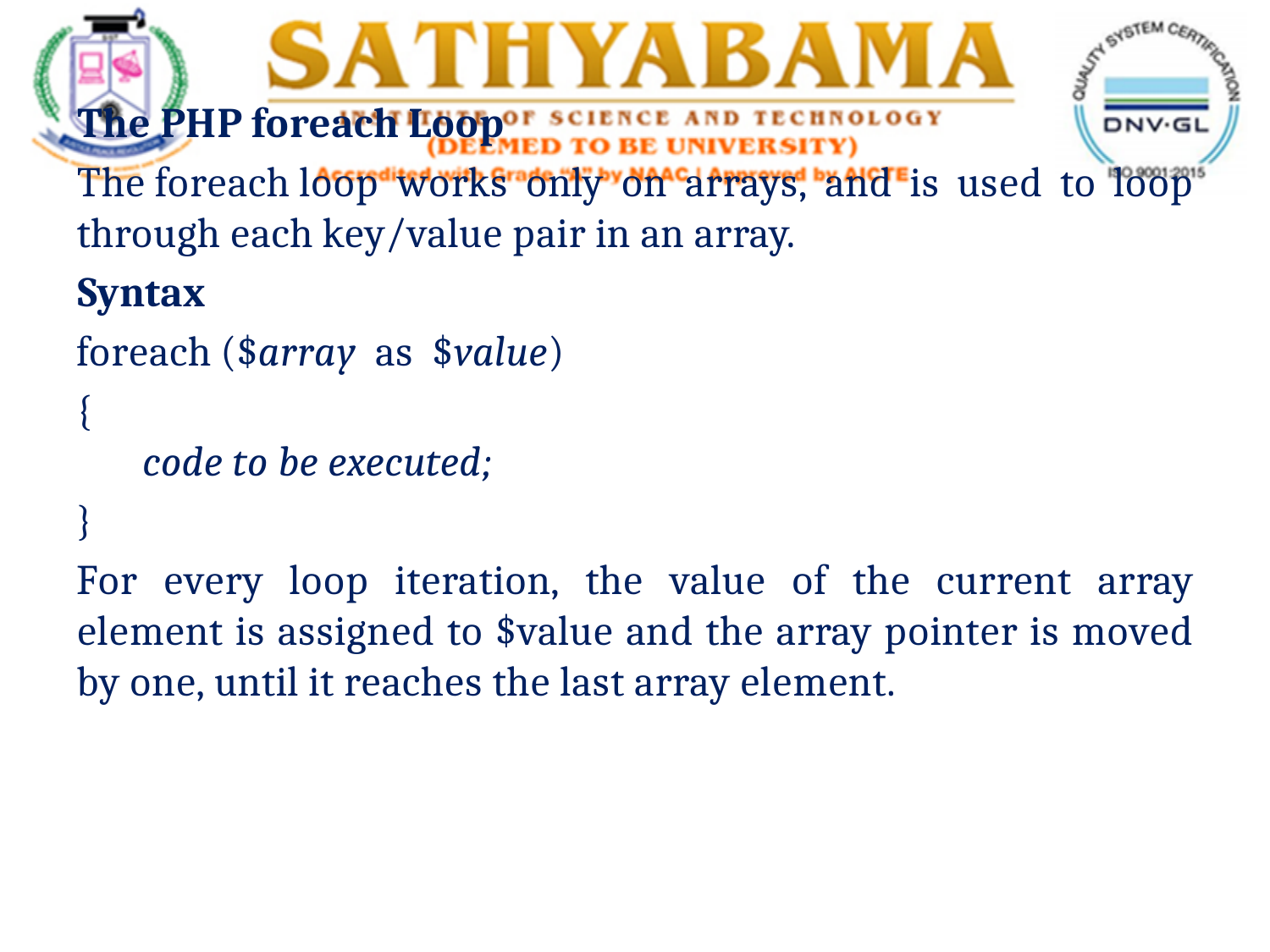

The PHP foreach Loop
The foreach loop works only on arrays, and is used to loop through each key/value pair in an array.
Syntax
foreach ($array  as  $value)
{
  code to be executed;
}
For every loop iteration, the value of the current array element is assigned to $value and the array pointer is moved by one, until it reaches the last array element.